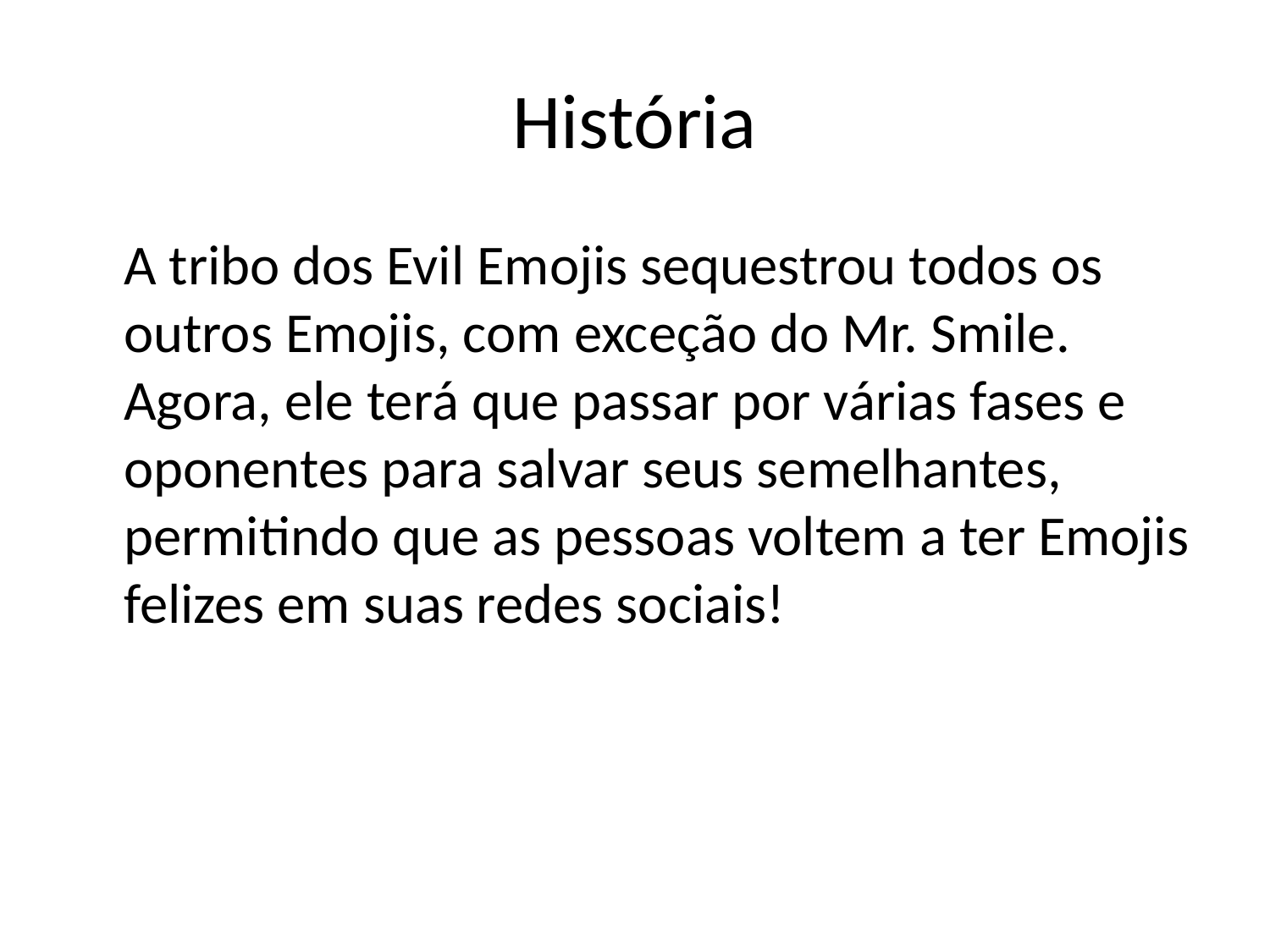

# História
	A tribo dos Evil Emojis sequestrou todos os outros Emojis, com exceção do Mr. Smile. Agora, ele terá que passar por várias fases e oponentes para salvar seus semelhantes, permitindo que as pessoas voltem a ter Emojis felizes em suas redes sociais!